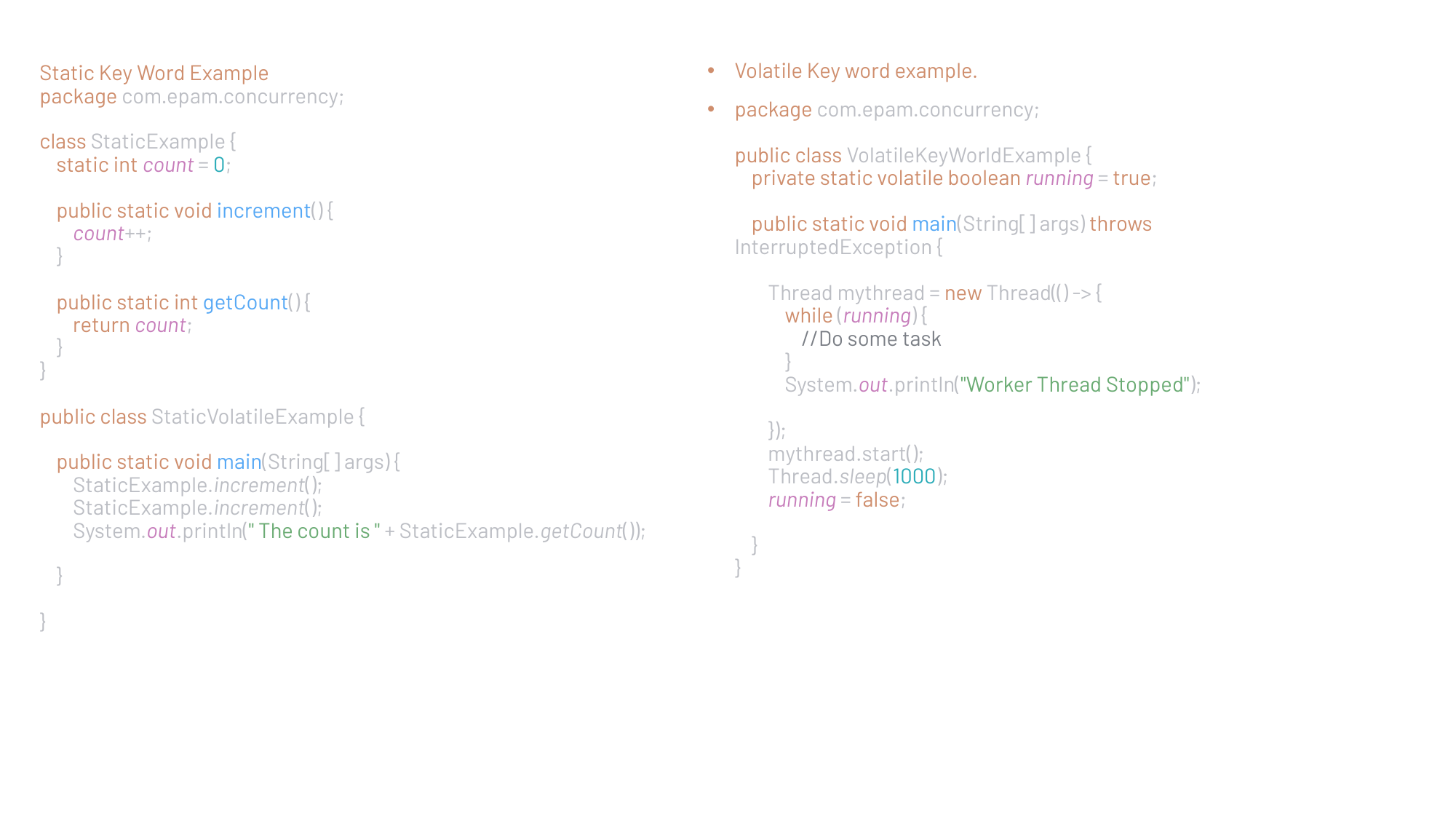

# Static Key Word Example package com.epam.concurrency; class StaticExample { static int count = 0; public static void increment() { count++; } public static int getCount() { return count; } } public class StaticVolatileExample { public static void main(String[] args) { StaticExample.increment(); StaticExample.increment(); System.out.println(" The count is " + StaticExample.getCount()); } }
Volatile Key word example.
package com.epam.concurrency;
public class VolatileKeyWorldExample {
    private static volatile boolean running = true;
    public static void main(String[] args) throws InterruptedException {
        Thread mythread = new Thread(() -> {
            while (running) {
                //Do some task
            }
            System.out.println("Worker Thread Stopped");
        });
        mythread.start();
        Thread.sleep(1000);
        running = false;
    }
}